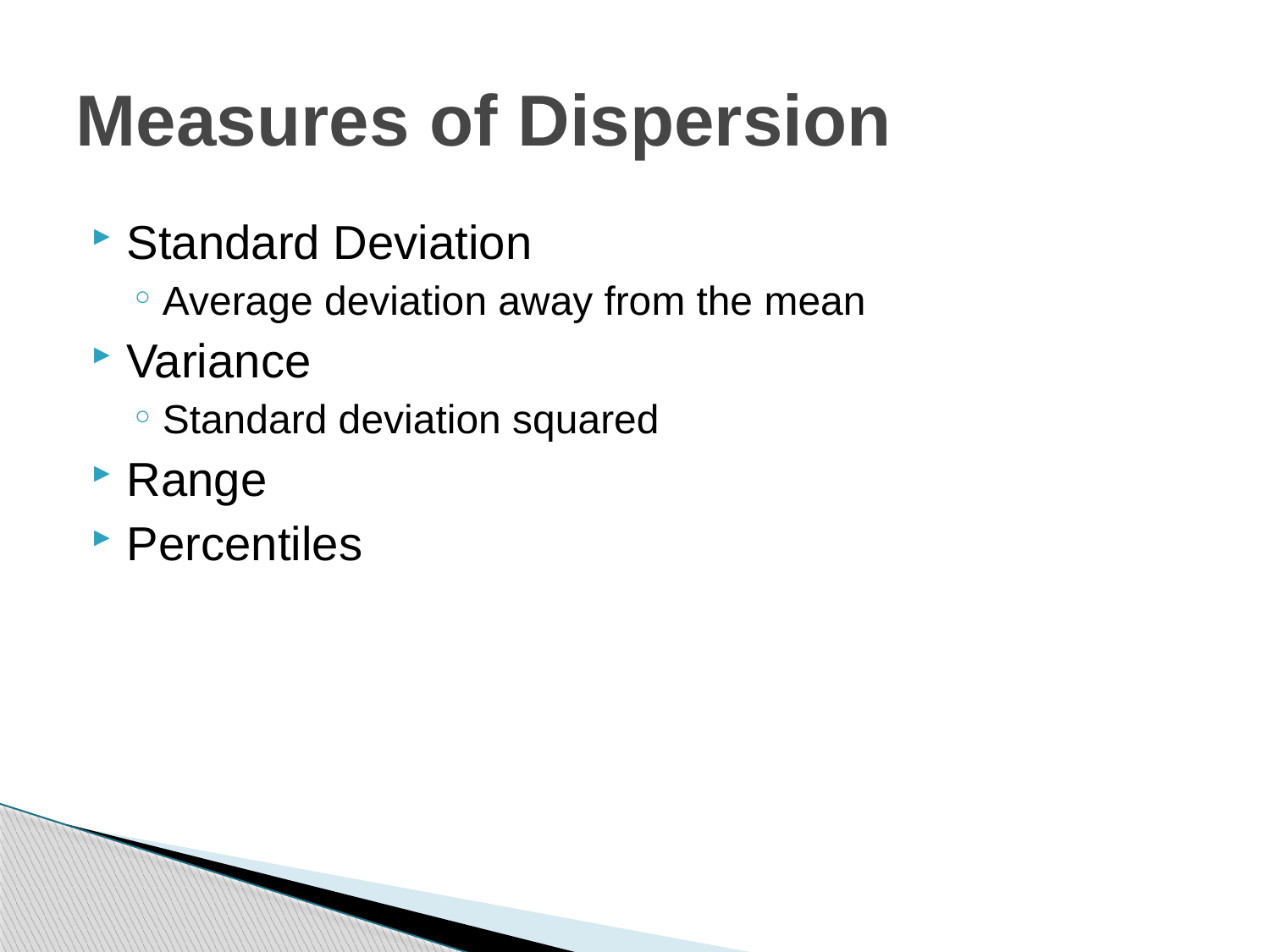

# Measures of Dispersion
Standard Deviation
Average deviation away from the mean
Variance
Standard deviation squared
Range
Percentiles